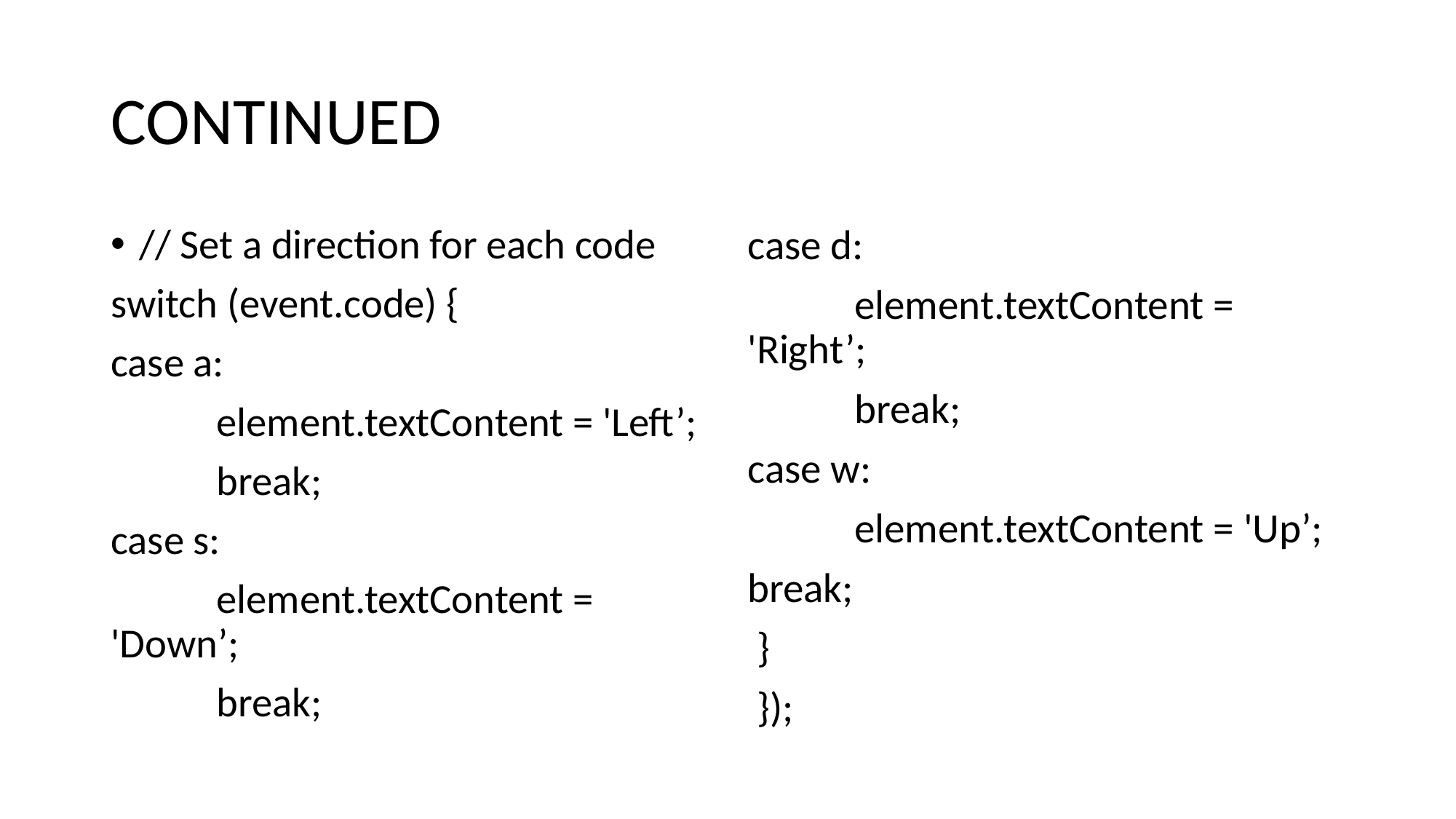

# CONTINUED
// Set a direction for each code
switch (event.code) {
case a:
	element.textContent = 'Left’;
	break;
case s:
	element.textContent = 'Down’;
	break;
case d:
	element.textContent = 'Right’;
	break;
case w:
	element.textContent = 'Up’;
break;
 }
 });